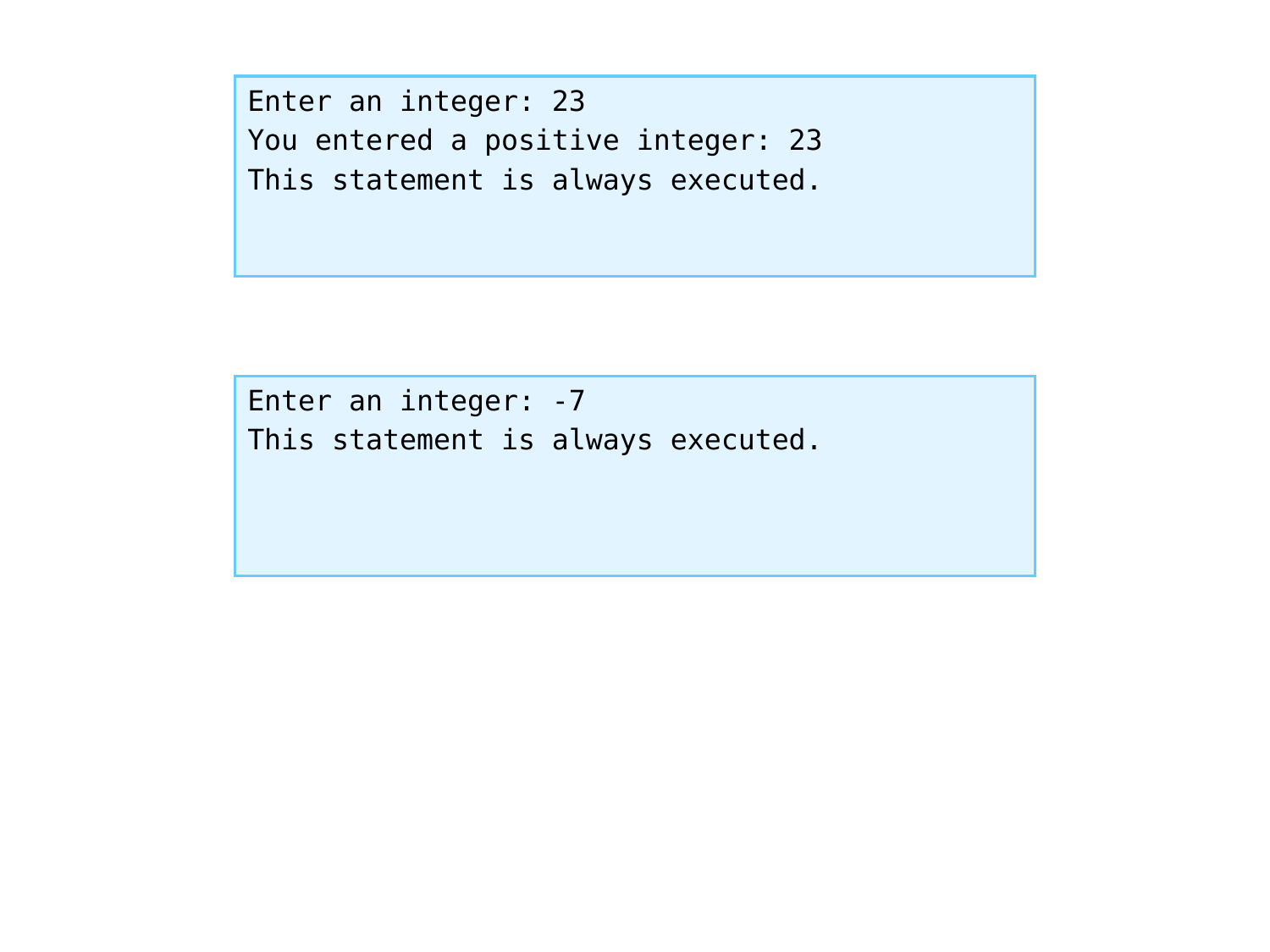

Enter an integer: 23
You entered a positive integer: 23
This statement is always executed.
Enter an integer: -7
This statement is always executed.